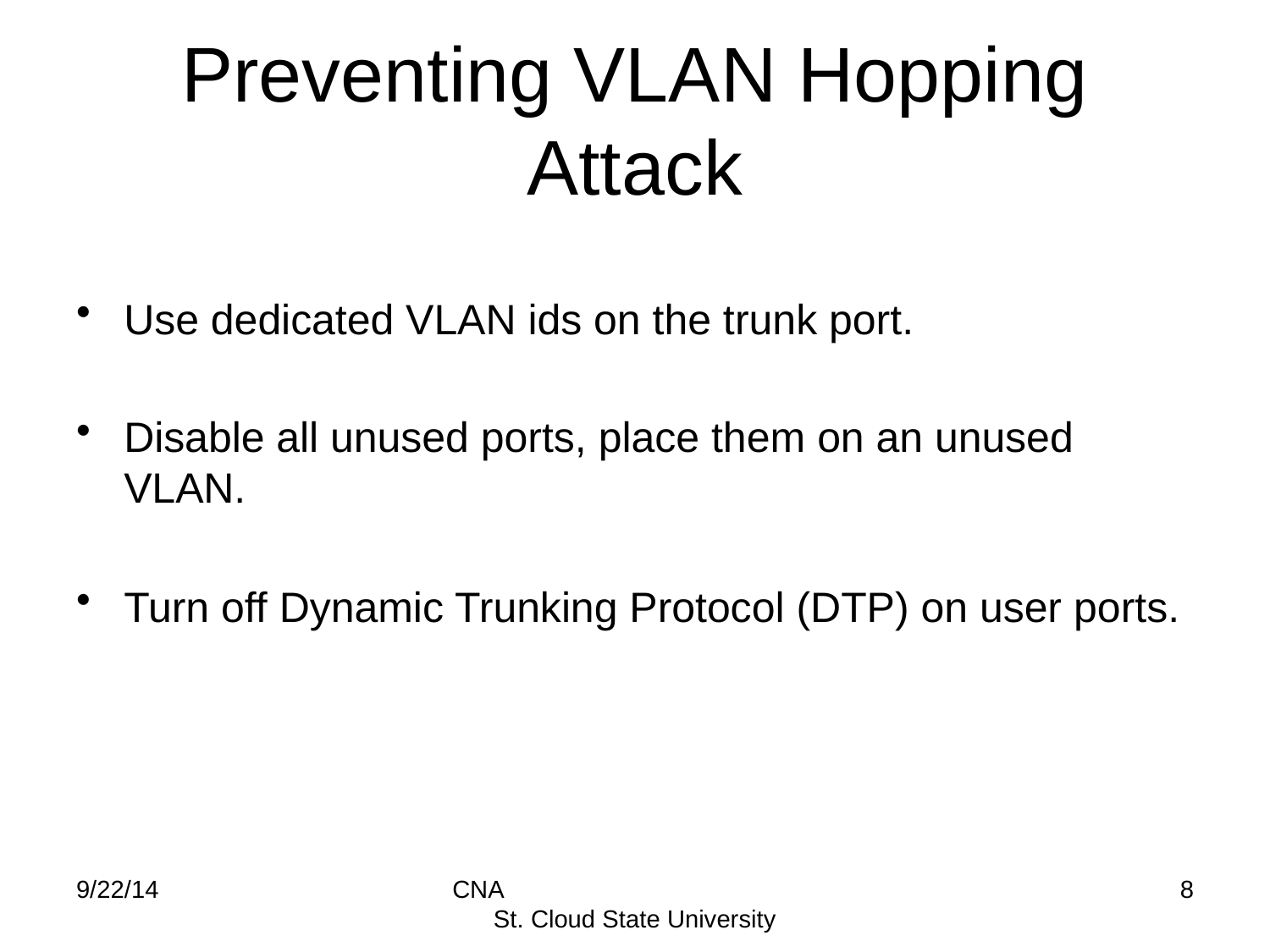

# Preventing VLAN Hopping Attack
Use dedicated VLAN ids on the trunk port.

Disable all unused ports, place them on an unused VLAN.

Turn off Dynamic Trunking Protocol (DTP) on user ports.

9/22/14
CNA                                              St. Cloud State University
8